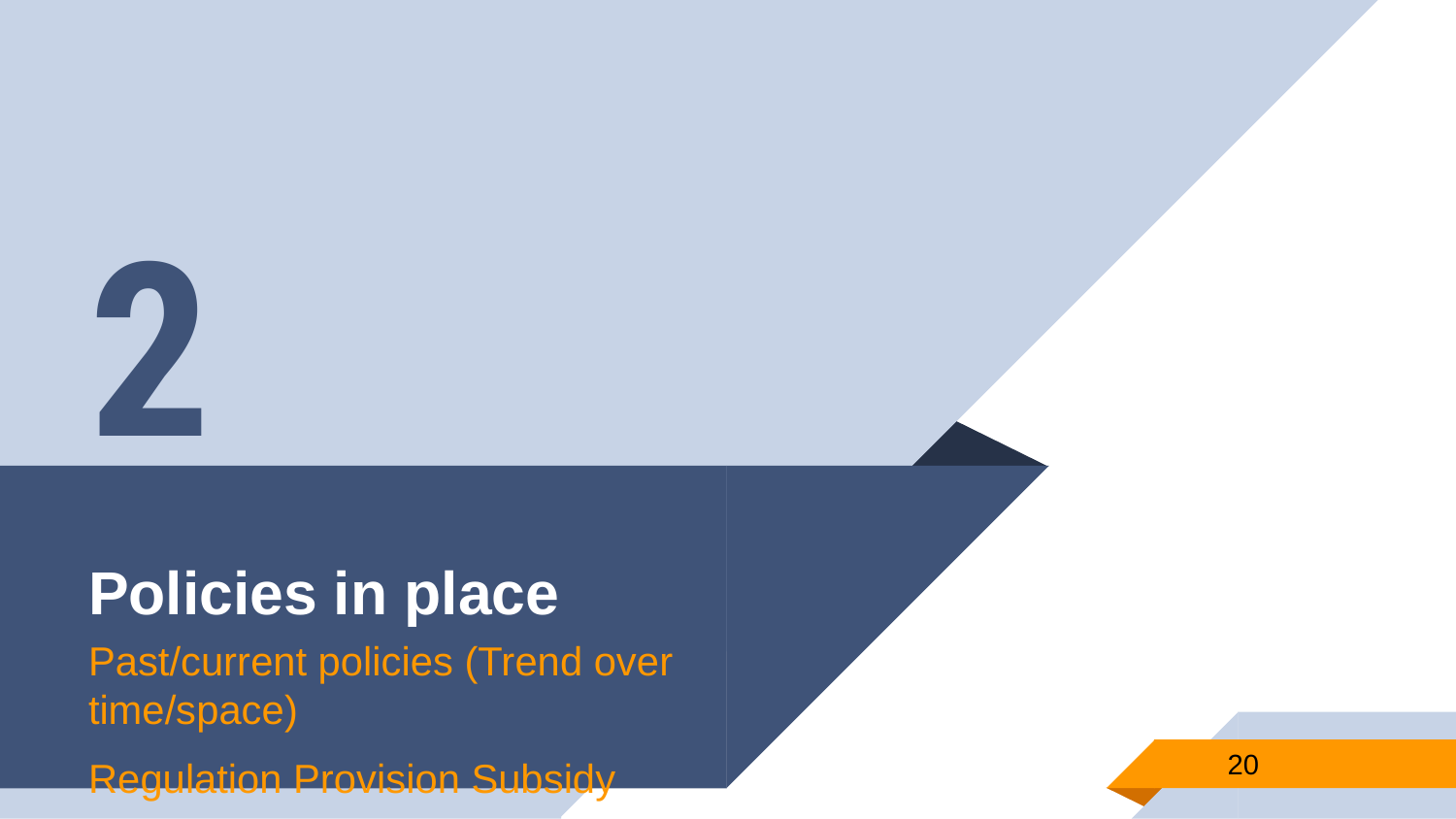

2
# Policies in place
Past/current policies (Trend over time/space)
Regulation Provision Subsidy
20